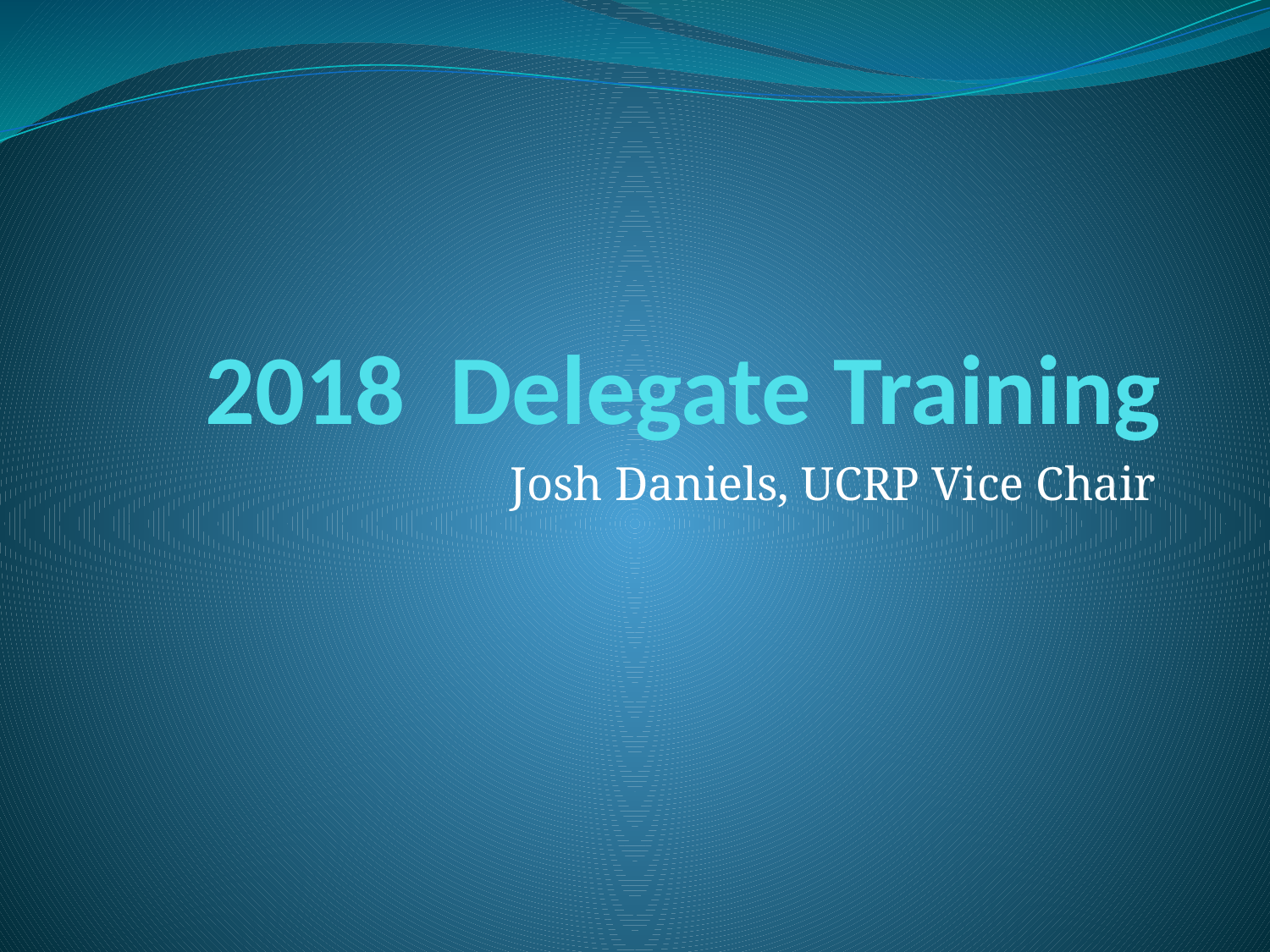

# 2018  Delegate Training
Josh Daniels, UCRP Vice Chair